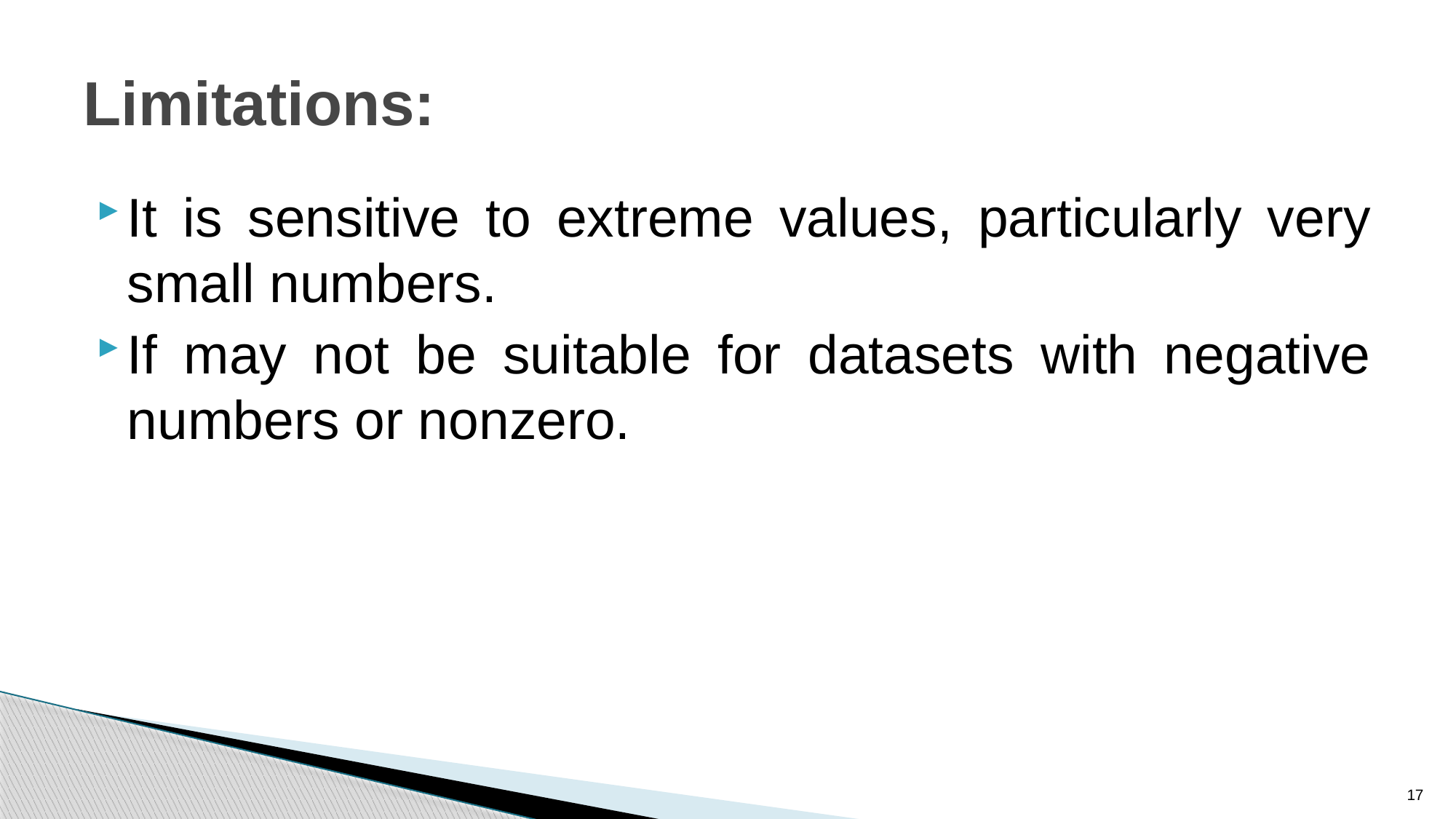

# Limitations:
It is sensitive to extreme values, particularly very small numbers.
If may not be suitable for datasets with negative numbers or nonzero.
17